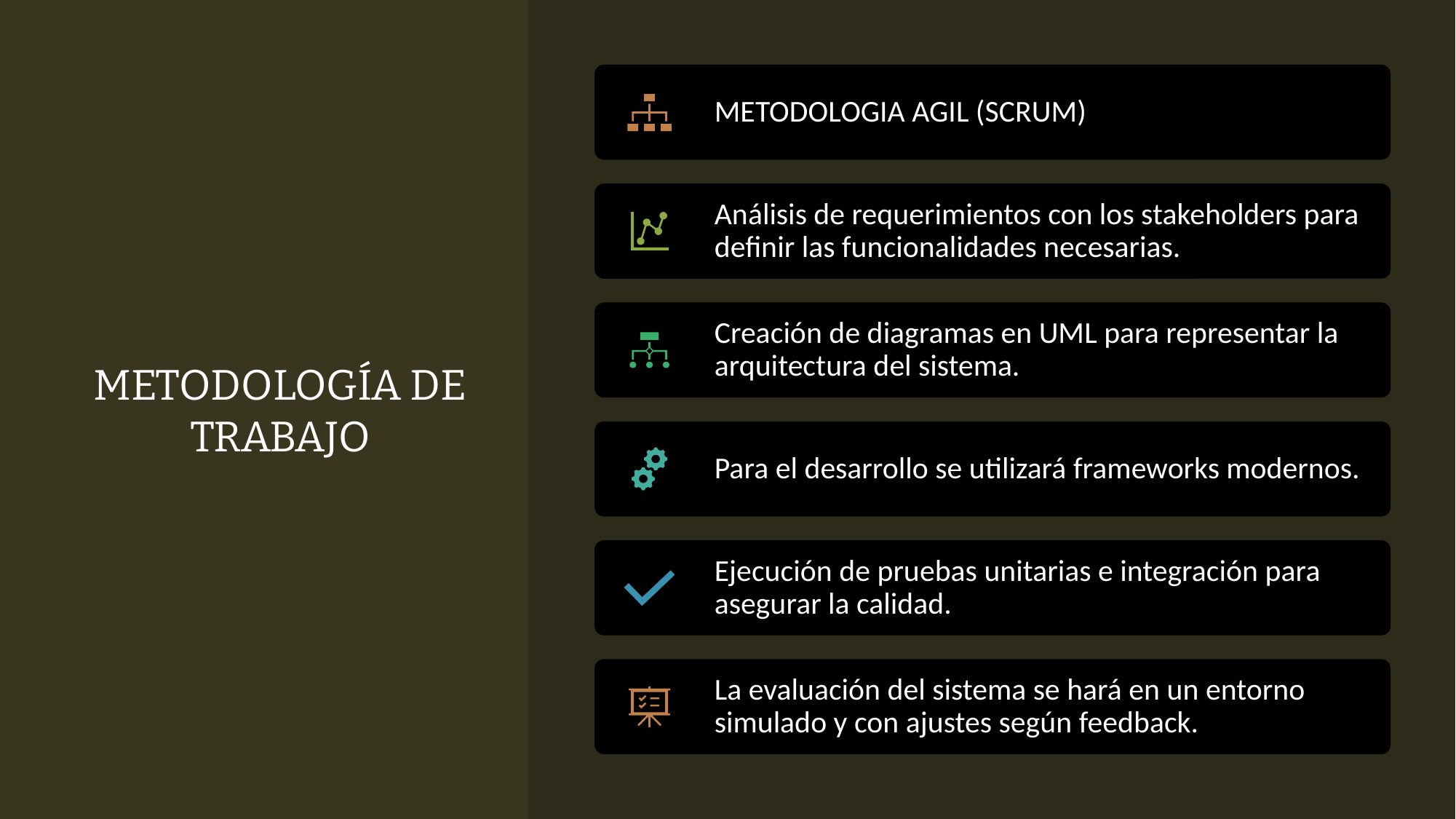

METODOLOGIA AGIL (SCRUM)

Análisis de requerimientos con los stakeholders para definir las funcionalidades necesarias.

Creación de diagramas en UML para representar la arquitectura del sistema.

Para el desarrollo se utilizará frameworks modernos.

Ejecución de pruebas unitarias e integración para asegurar la calidad.

La evaluación del sistema se hará en un entorno simulado y con ajustes según feedback.

# METODOLOGÍA DE TRABAJO